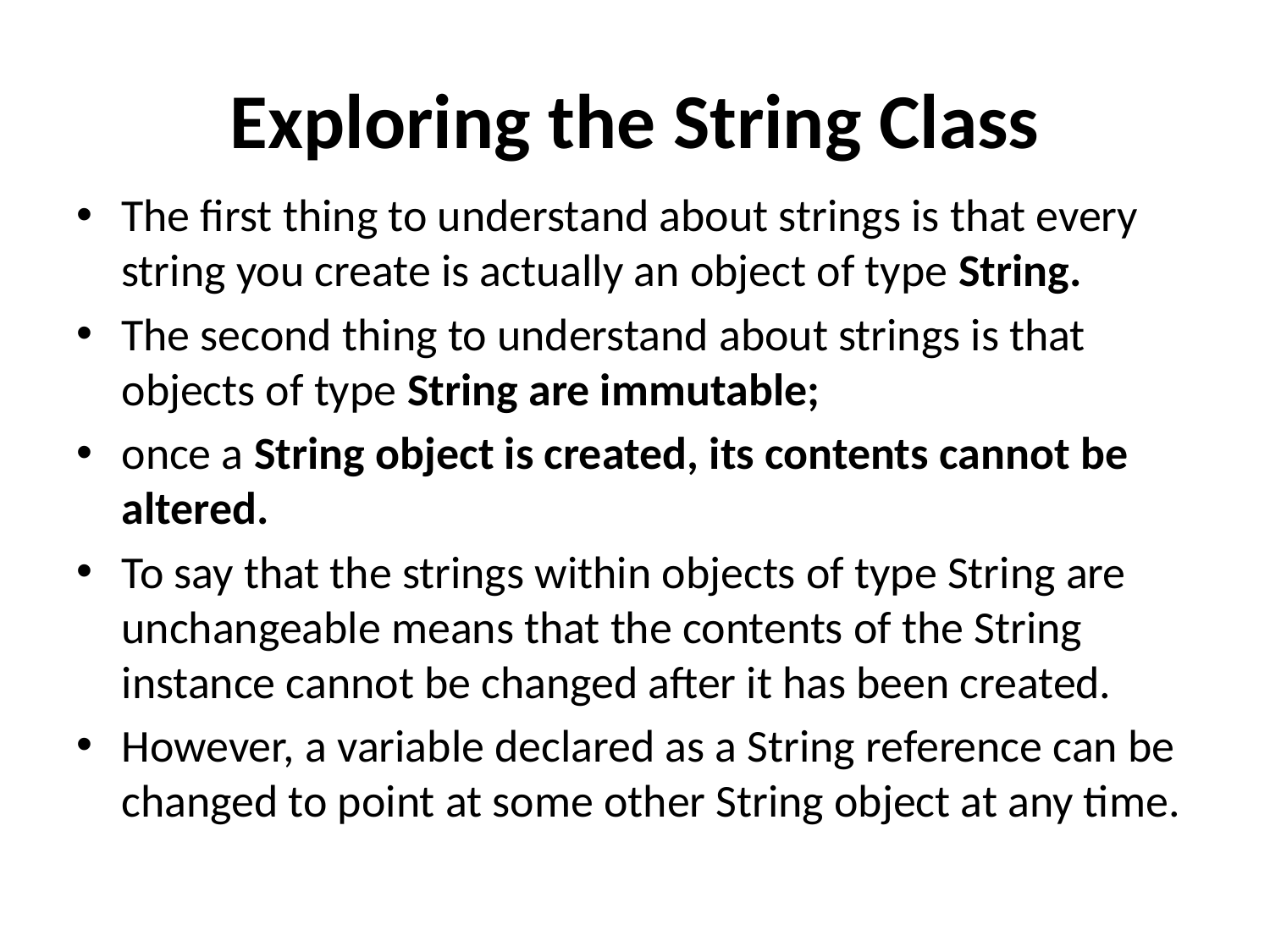

# Exploring the String Class
The first thing to understand about strings is that every string you create is actually an object of type String.
The second thing to understand about strings is that objects of type String are immutable;
once a String object is created, its contents cannot be altered.
To say that the strings within objects of type String are unchangeable means that the contents of the String instance cannot be changed after it has been created.
However, a variable declared as a String reference can be changed to point at some other String object at any time.